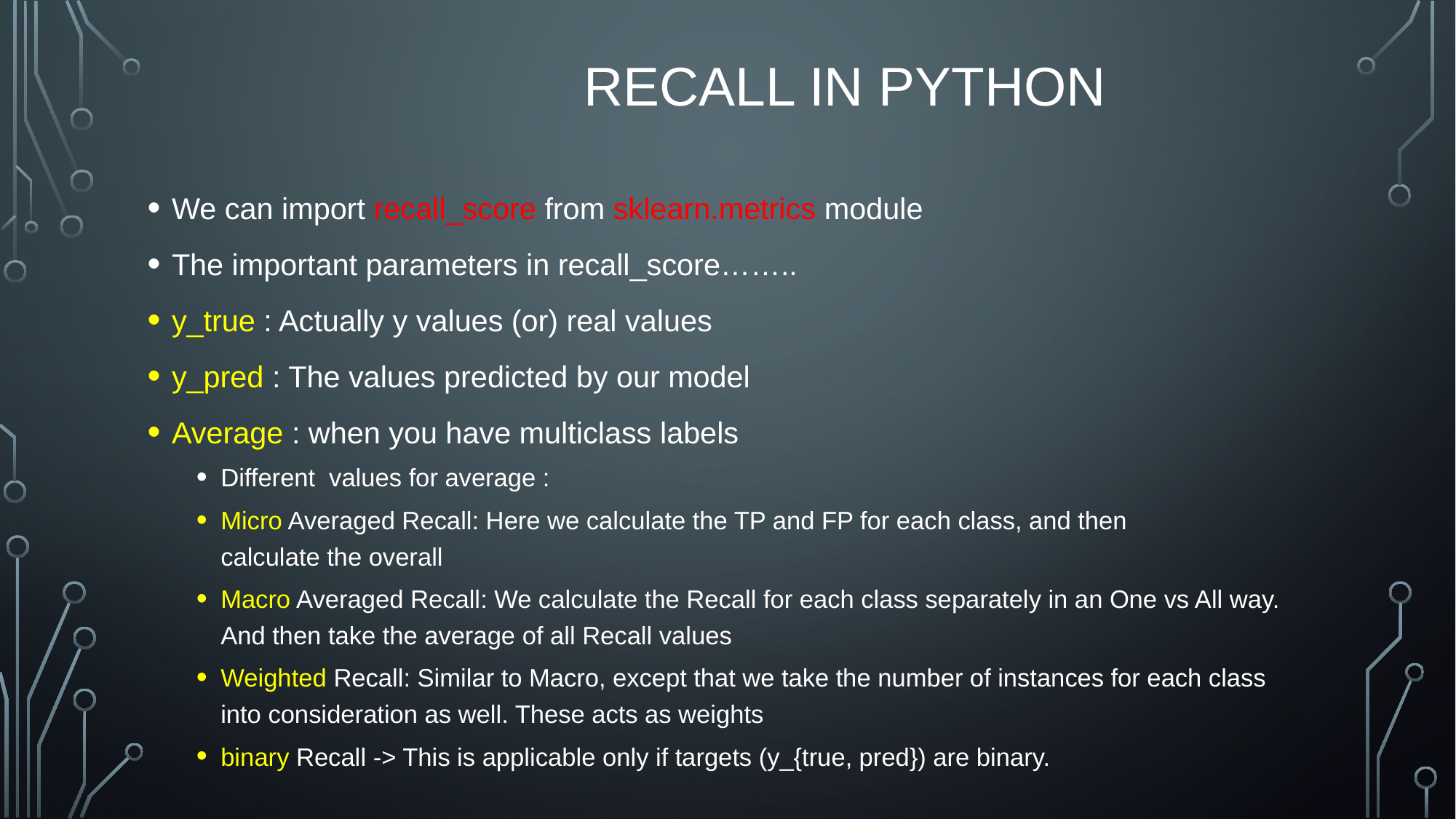

# Recall in python
We can import recall_score from sklearn.metrics module
The important parameters in recall_score……..
y_true : Actually y values (or) real values
y_pred : The values predicted by our model
Average : when you have multiclass labels
Different  values for average :
Micro Averaged Recall: Here we calculate the TP and FP for each class, and then calculate the overall
Macro Averaged Recall: We calculate the Recall for each class separately in an One vs All way. And then take the average of all Recall values
Weighted Recall: Similar to Macro, except that we take the number of instances for each class into consideration as well. These acts as weights
binary Recall -> This is applicable only if targets (y_{true, pred}) are binary.